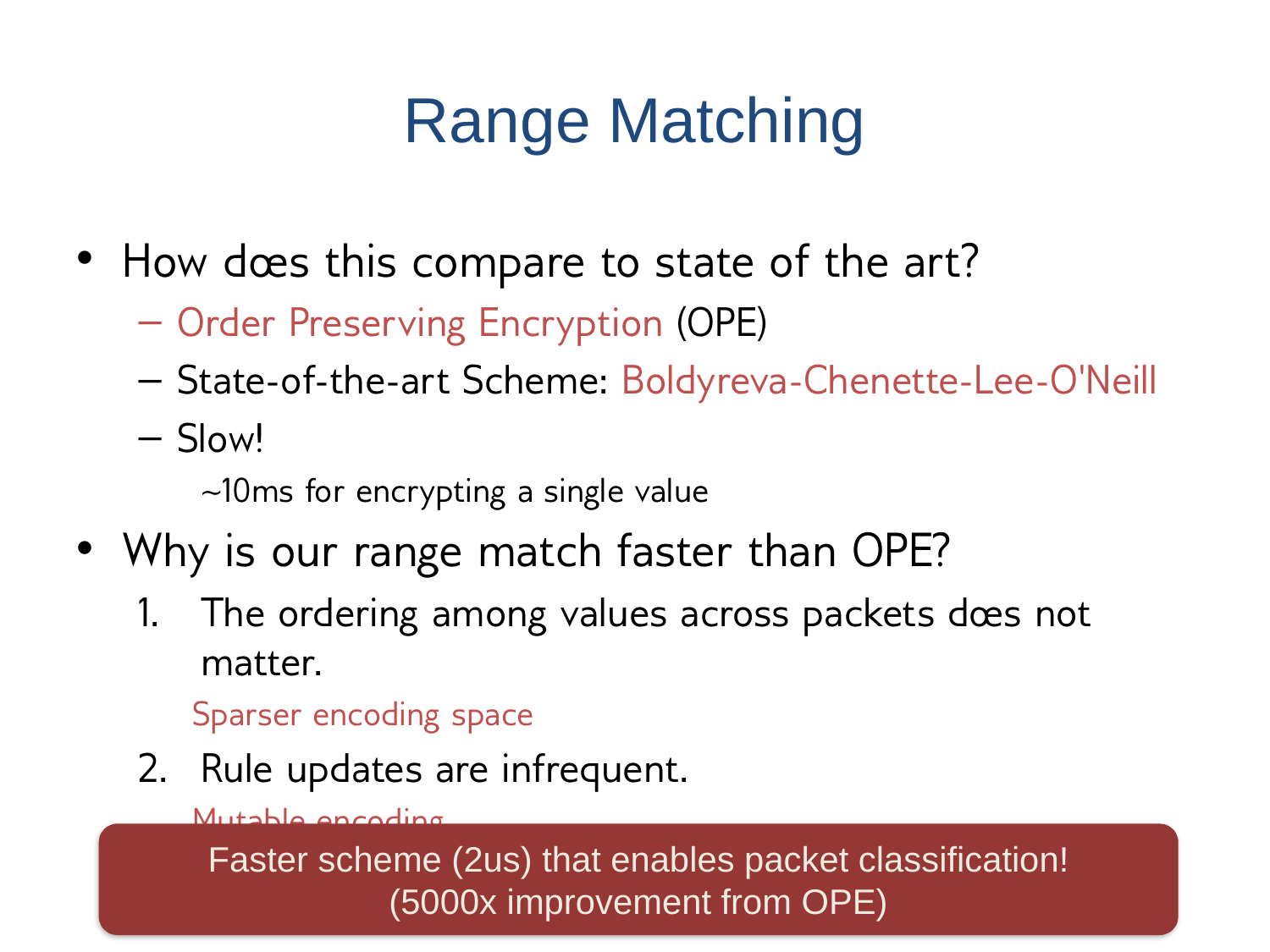

# Range Matching
How does this compare to state of the art?
Order Preserving Encryption (OPE)
State-of-the-art Scheme: Boldyreva-Chenette-Lee-O'Neill
Slow!
~10ms for encrypting a single value
Why is our range match faster than OPE?
The ordering among values across packets does not matter.
Sparser encoding space
Rule updates are infrequent.
Mutable encoding
Faster scheme (2us) that enables packet classification!
(5000x improvement from OPE)